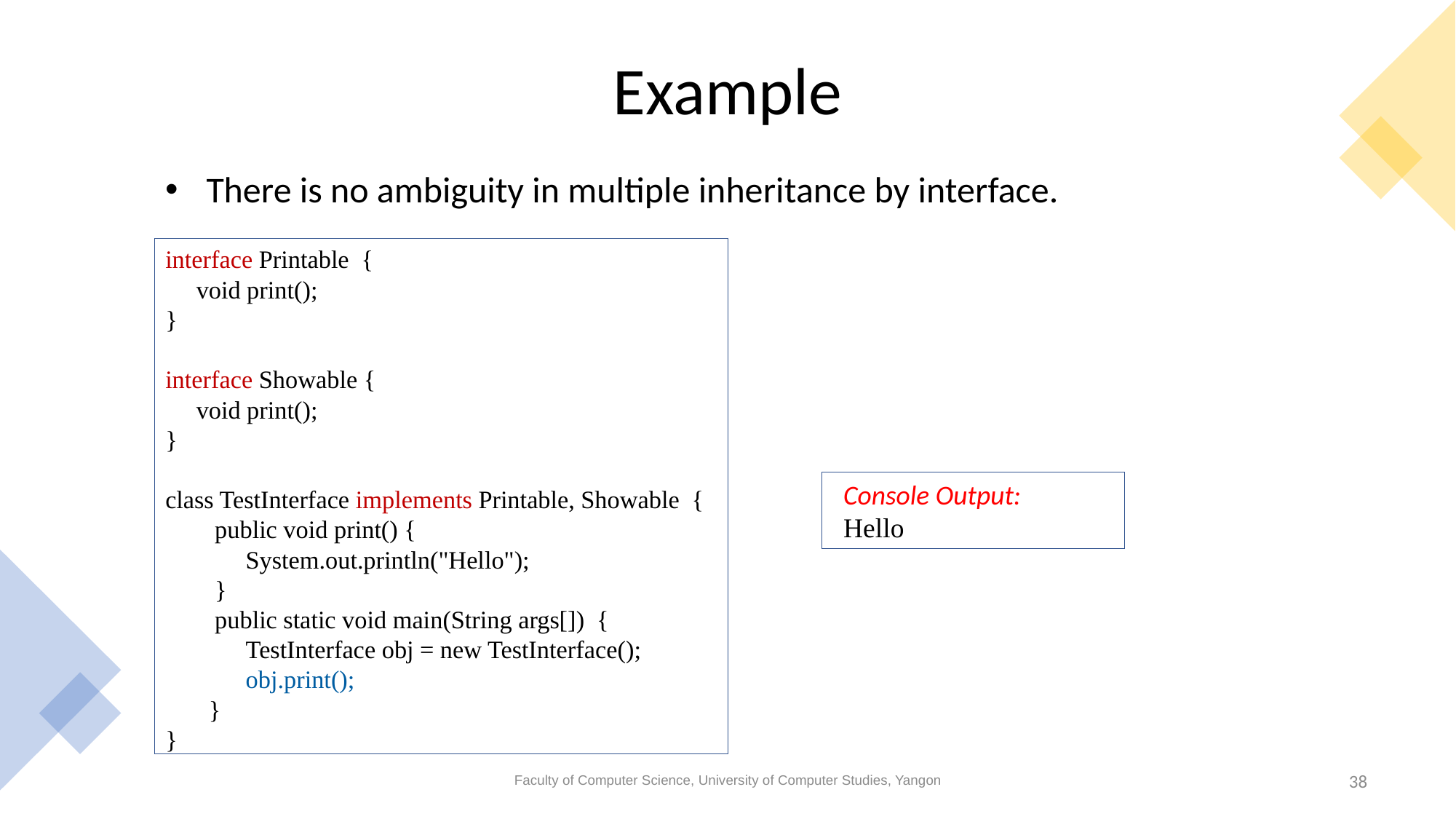

# Example
There is no ambiguity in multiple inheritance by interface.
interface Printable  {
     void print();
}

interface Showable {
     void print();
}

class TestInterface implements Printable, Showable  {
        public void print() {
             System.out.println("Hello");
        }
        public static void main(String args[])  {
             TestInterface obj = new TestInterface();
             obj.print();
       }
}
Console Output:
Hello

Faculty of Computer Science, University of Computer Studies, Yangon
38